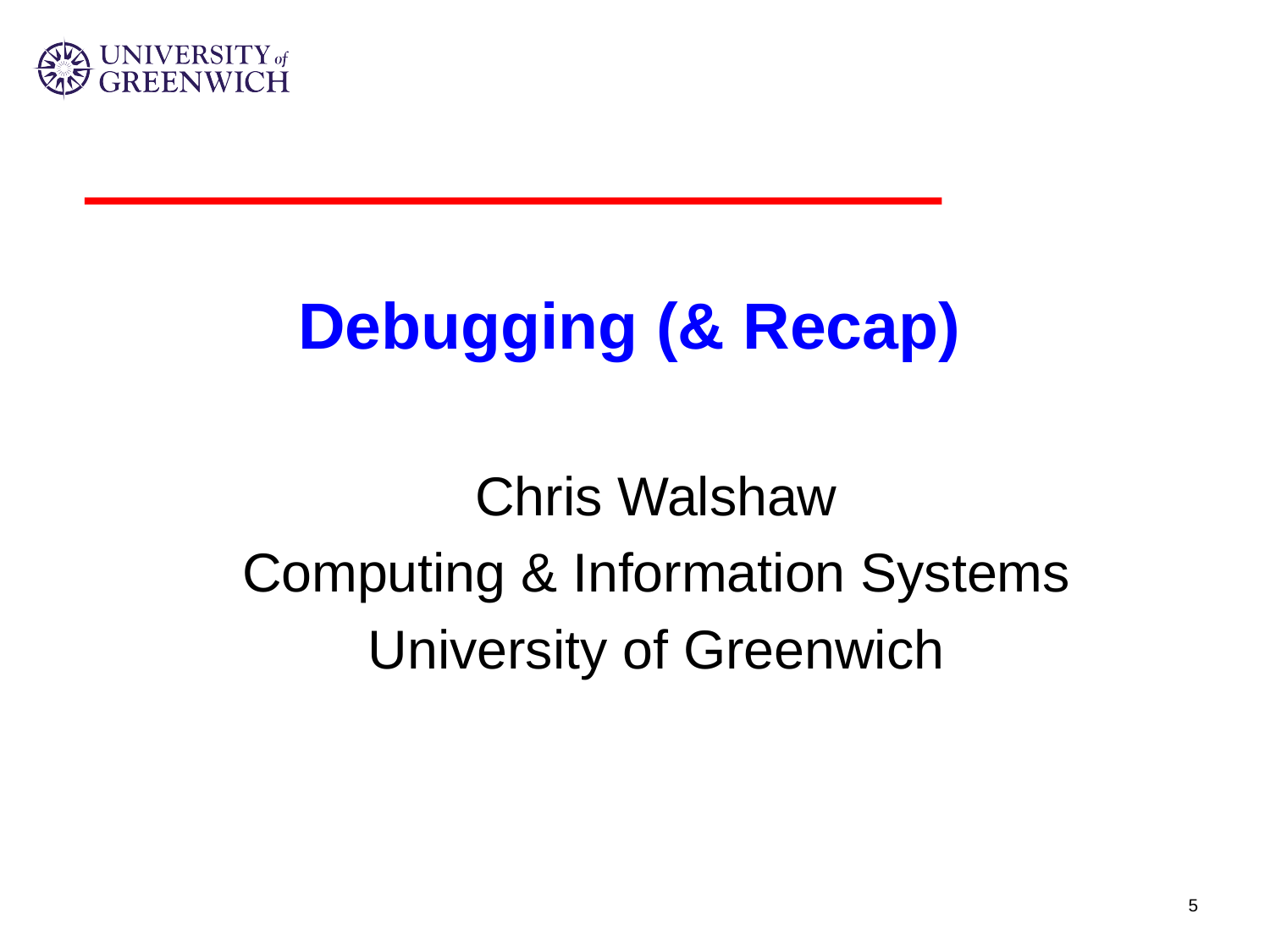

# Debugging (& Recap)
Chris Walshaw
Computing & Information Systems
University of Greenwich
5